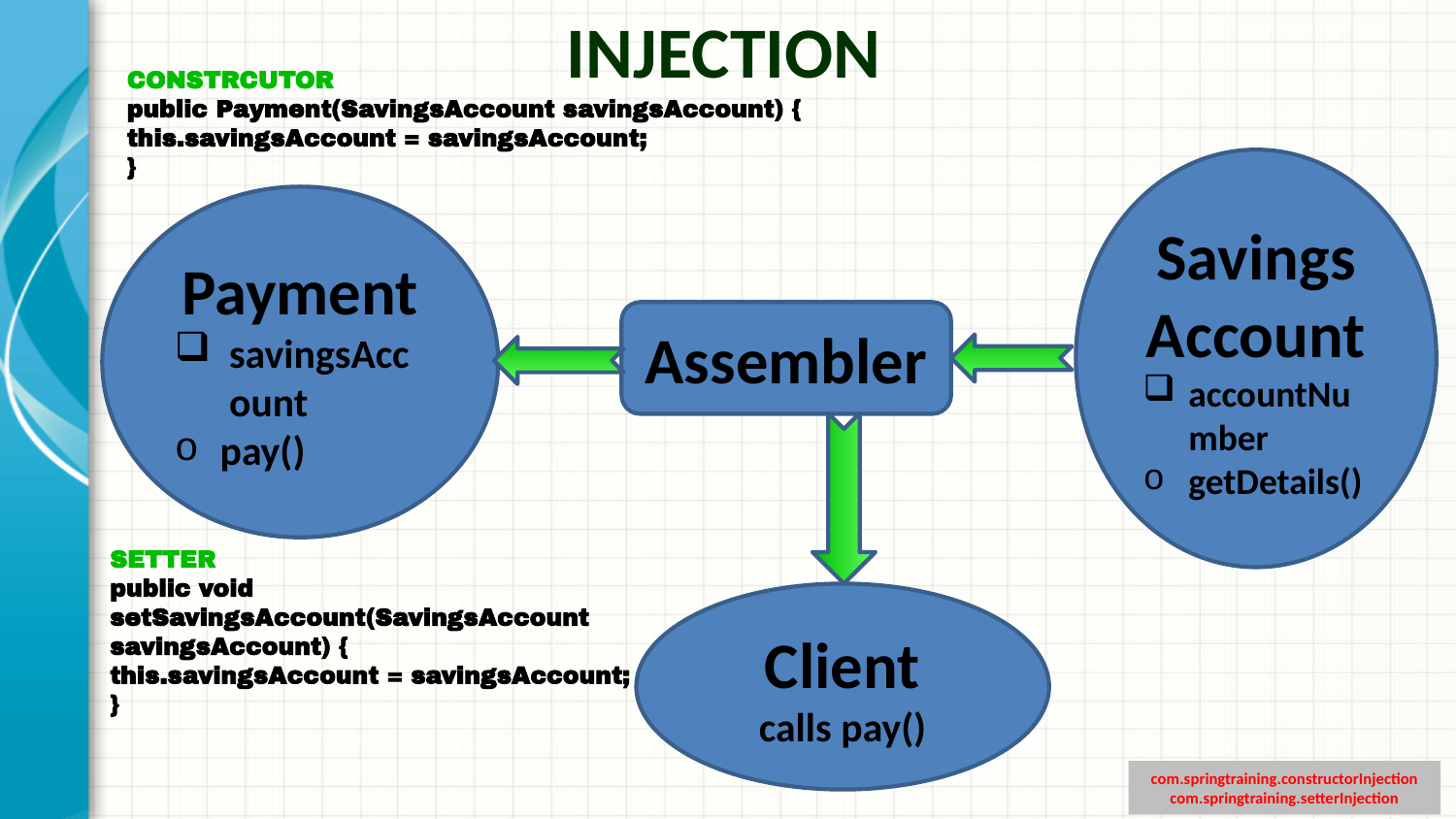

Injection
CONSTRCUTOR
public Payment(SavingsAccount savingsAccount) {
this.savingsAccount = savingsAccount;
}
SavingsAccount
accountNumber
getDetails()

Payment
savingsAccount
pay()

Assembler

SETTER
public void setSavingsAccount(SavingsAccount savingsAccount) {
this.savingsAccount = savingsAccount;
}
Client
calls pay()
com.springtraining.constructorInjection
com.springtraining.setterInjection